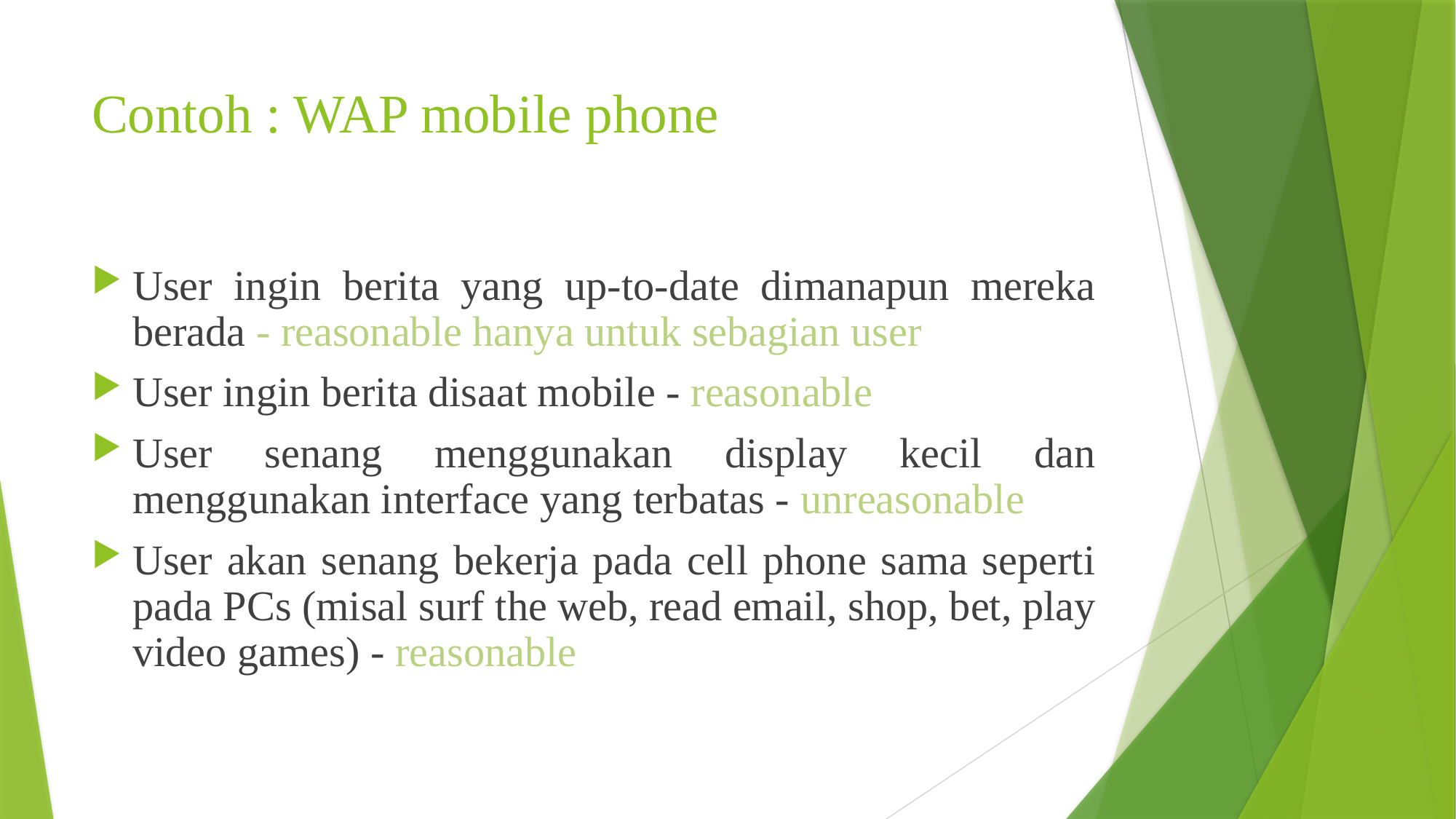

# Contoh : WAP mobile phone
User ingin berita yang up-to-date dimanapun mereka berada - reasonable hanya untuk sebagian user
User ingin berita disaat mobile - reasonable
User senang menggunakan display kecil dan menggunakan interface yang terbatas - unreasonable
User akan senang bekerja pada cell phone sama seperti pada PCs (misal surf the web, read email, shop, bet, play video games) - reasonable